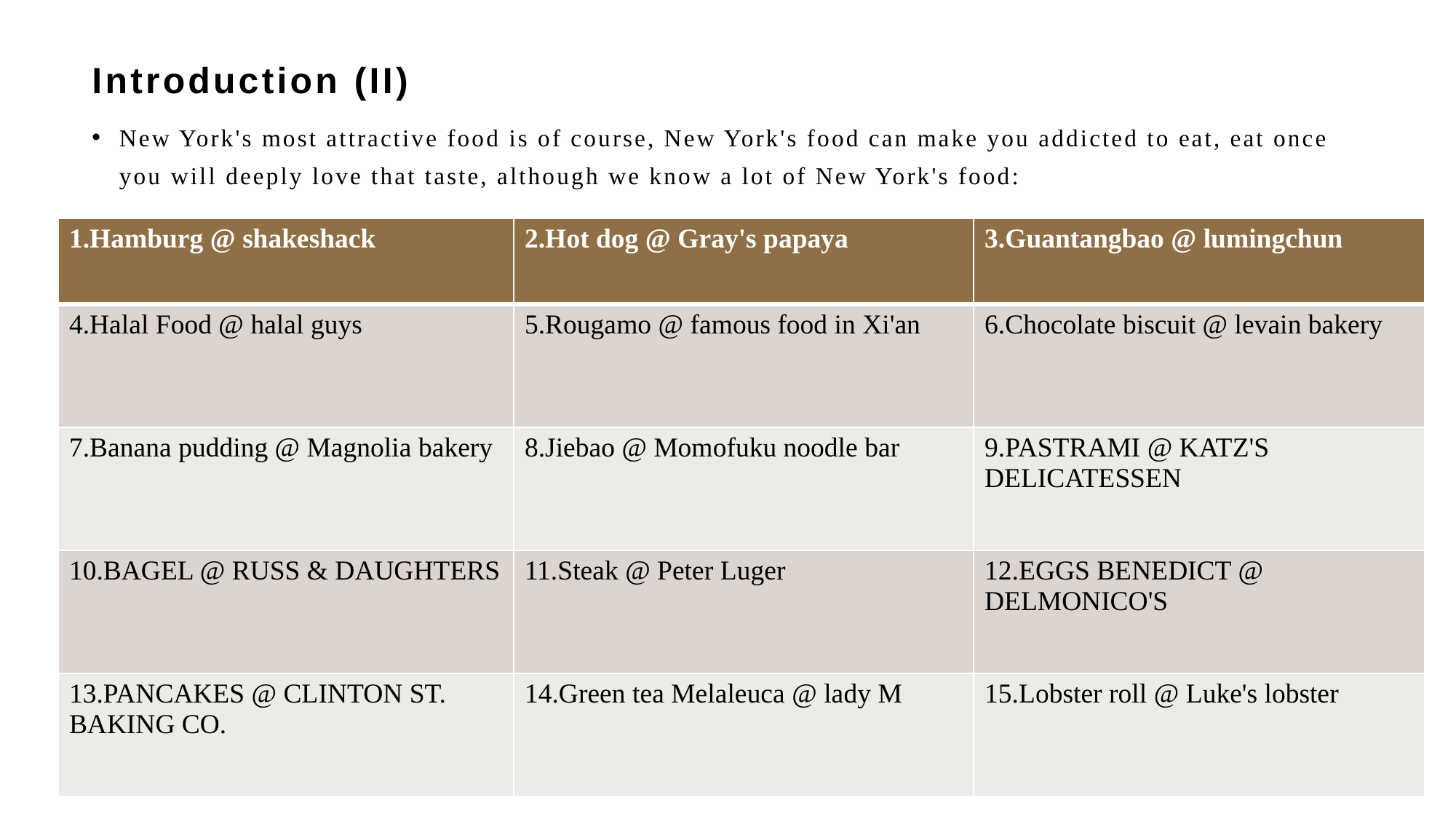

# Introduction (II)
New York's most attractive food is of course, New York's food can make you addicted to eat, eat once you will deeply love that taste, although we know a lot of New York's food:

| 1.Hamburg @ shakeshack | 2.Hot dog @ Gray's papaya | 3.Guantangbao @ lumingchun |
| --- | --- | --- |
| 4.Halal Food @ halal guys | 5.Rougamo @ famous food in Xi'an | 6.Chocolate biscuit @ levain bakery |
| 7.Banana pudding @ Magnolia bakery | 8.Jiebao @ Momofuku noodle bar | 9.PASTRAMI @ KATZ'S DELICATESSEN |
| 10.BAGEL @ RUSS & DAUGHTERS | 11.Steak @ Peter Luger | 12.EGGS BENEDICT @ DELMONICO'S |
| 13.PANCAKES @ CLINTON ST. BAKING CO. | 14.Green tea Melaleuca @ lady M | 15.Lobster roll @ Luke's lobster |